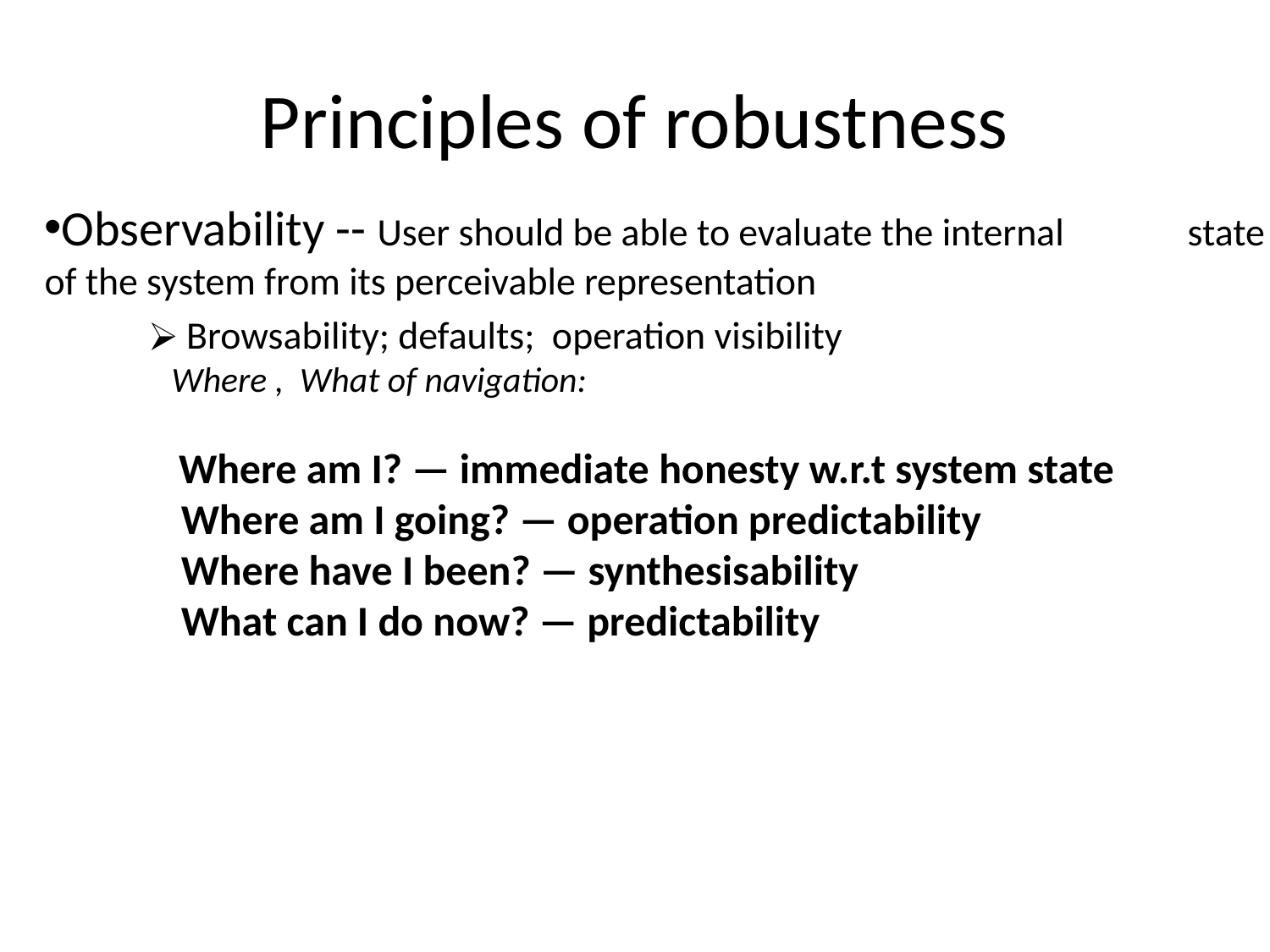

# Principles of robustness
Observability -- User should be able to evaluate the internal 	state of the system from its perceivable representation
Browsability; defaults;  operation visibility
Where ,  What of navigation:

 Where am I? — immediate honesty w.r.t system state
 Where am I going? — operation predictability
 Where have I been? — synthesisability
 What can I do now? — predictability